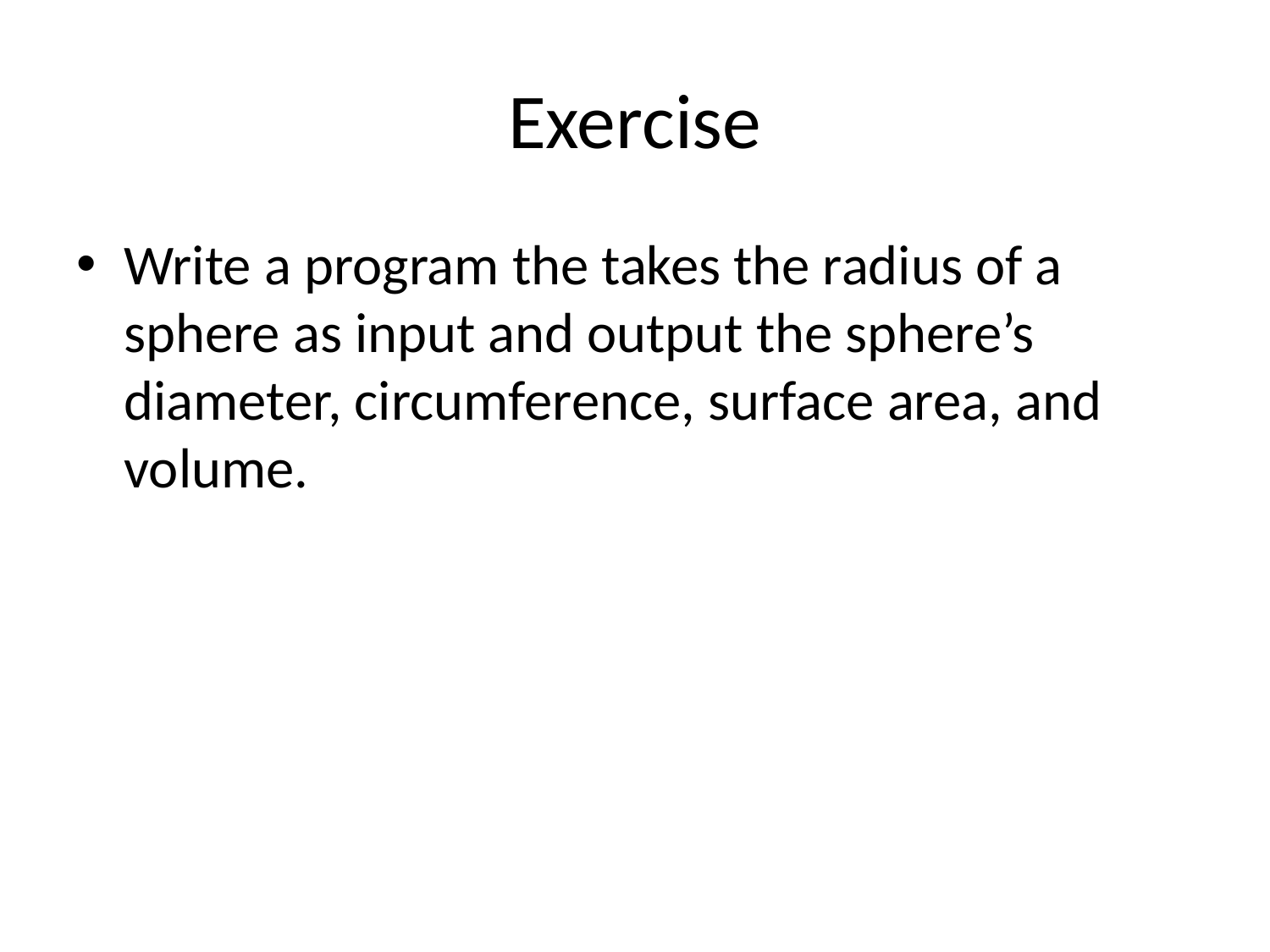

# Exercise
Write a program the takes the radius of a sphere as input and output the sphere’s diameter, circumference, surface area, and volume.